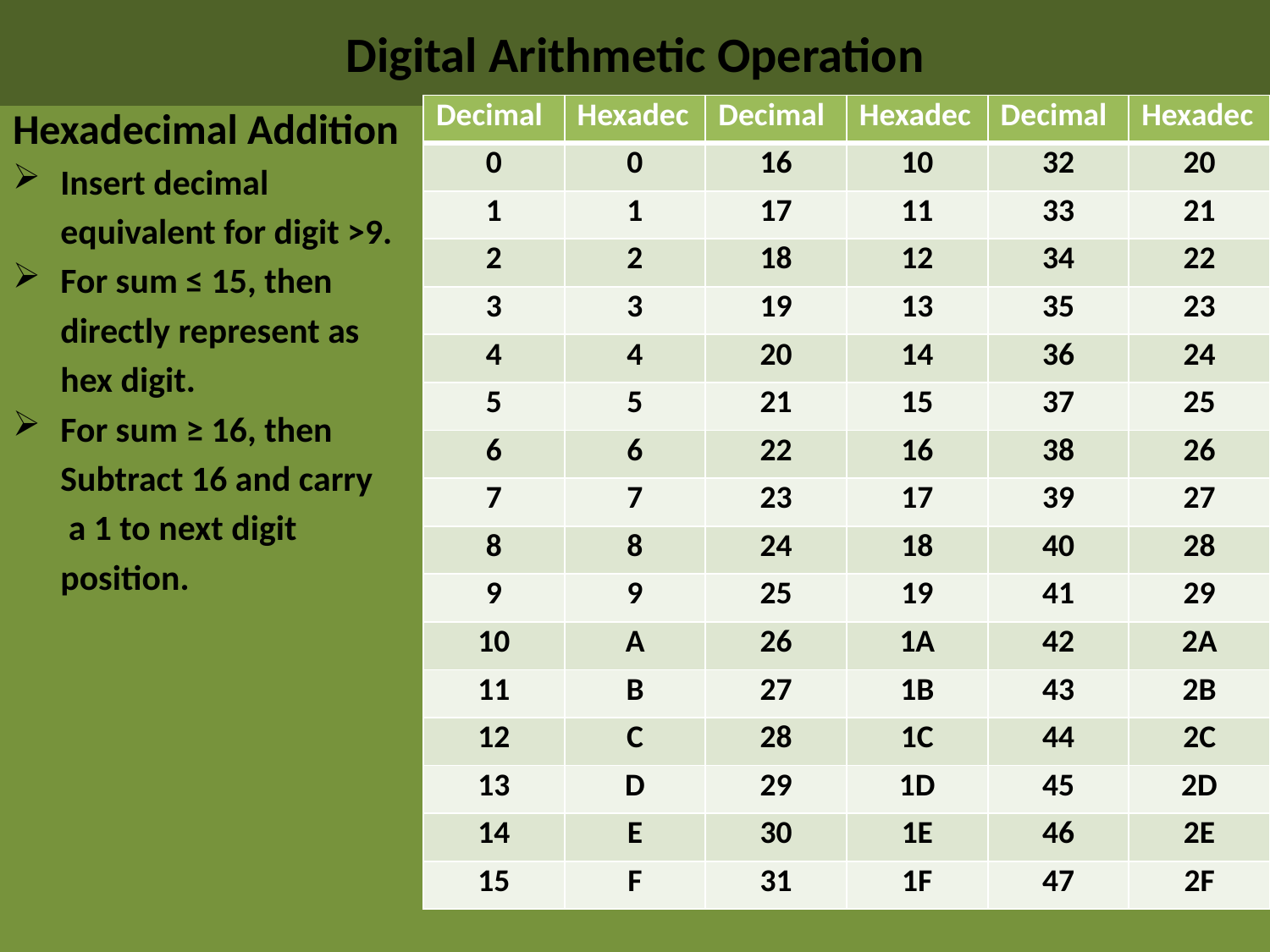

# Digital Arithmetic Operation
Hexadecimal Addition
Insert decimal
	equivalent for digit >9.
For sum ≤ 15, then
	directly represent as
	hex digit.
For sum ≥ 16, then
	Subtract 16 and carry
	 a 1 to next digit
	position.

| Decimal | Hexadec | Decimal | Hexadec | Decimal | Hexadec |
| --- | --- | --- | --- | --- | --- |
| 0 | 0 | 16 | 10 | 32 | 20 |
| 1 | 1 | 17 | 11 | 33 | 21 |
| 2 | 2 | 18 | 12 | 34 | 22 |
| 3 | 3 | 19 | 13 | 35 | 23 |
| 4 | 4 | 20 | 14 | 36 | 24 |
| 5 | 5 | 21 | 15 | 37 | 25 |
| 6 | 6 | 22 | 16 | 38 | 26 |
| 7 | 7 | 23 | 17 | 39 | 27 |
| 8 | 8 | 24 | 18 | 40 | 28 |
| 9 | 9 | 25 | 19 | 41 | 29 |
| 10 | A | 26 | 1A | 42 | 2A |
| 11 | B | 27 | 1B | 43 | 2B |
| 12 | C | 28 | 1C | 44 | 2C |
| 13 | D | 29 | 1D | 45 | 2D |
| 14 | E | 30 | 1E | 46 | 2E |
| 15 | F | 31 | 1F | 47 | 2F |